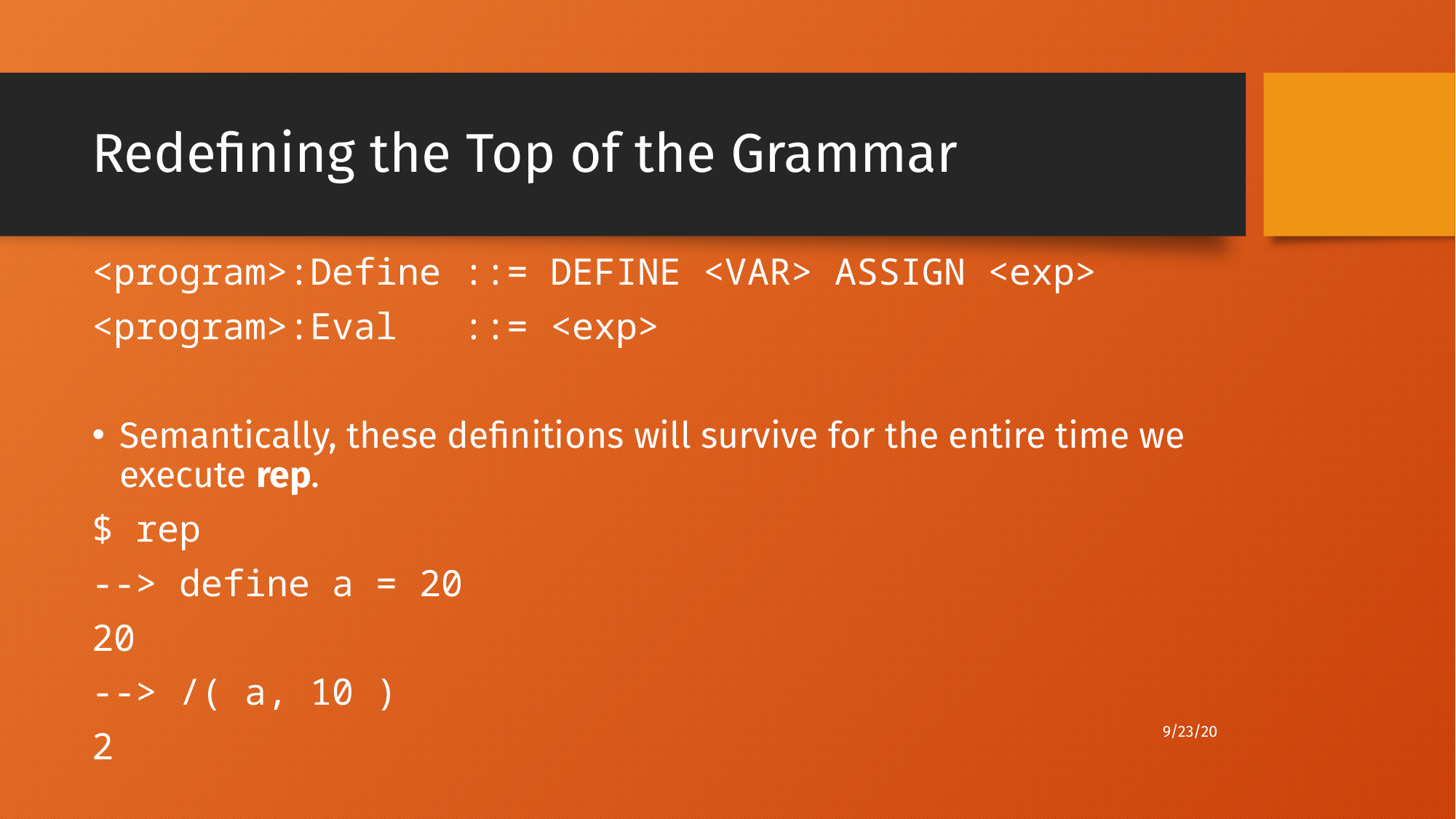

# Redefining the Top of the Grammar
<program>:Define ::= DEFINE <VAR> ASSIGN <exp>
<program>:Eval   ::= <exp>

Semantically, these definitions will survive for the entire time we execute rep.
$ rep
--> define a = 20
20
--> /( a, 10 )
2
9/23/20